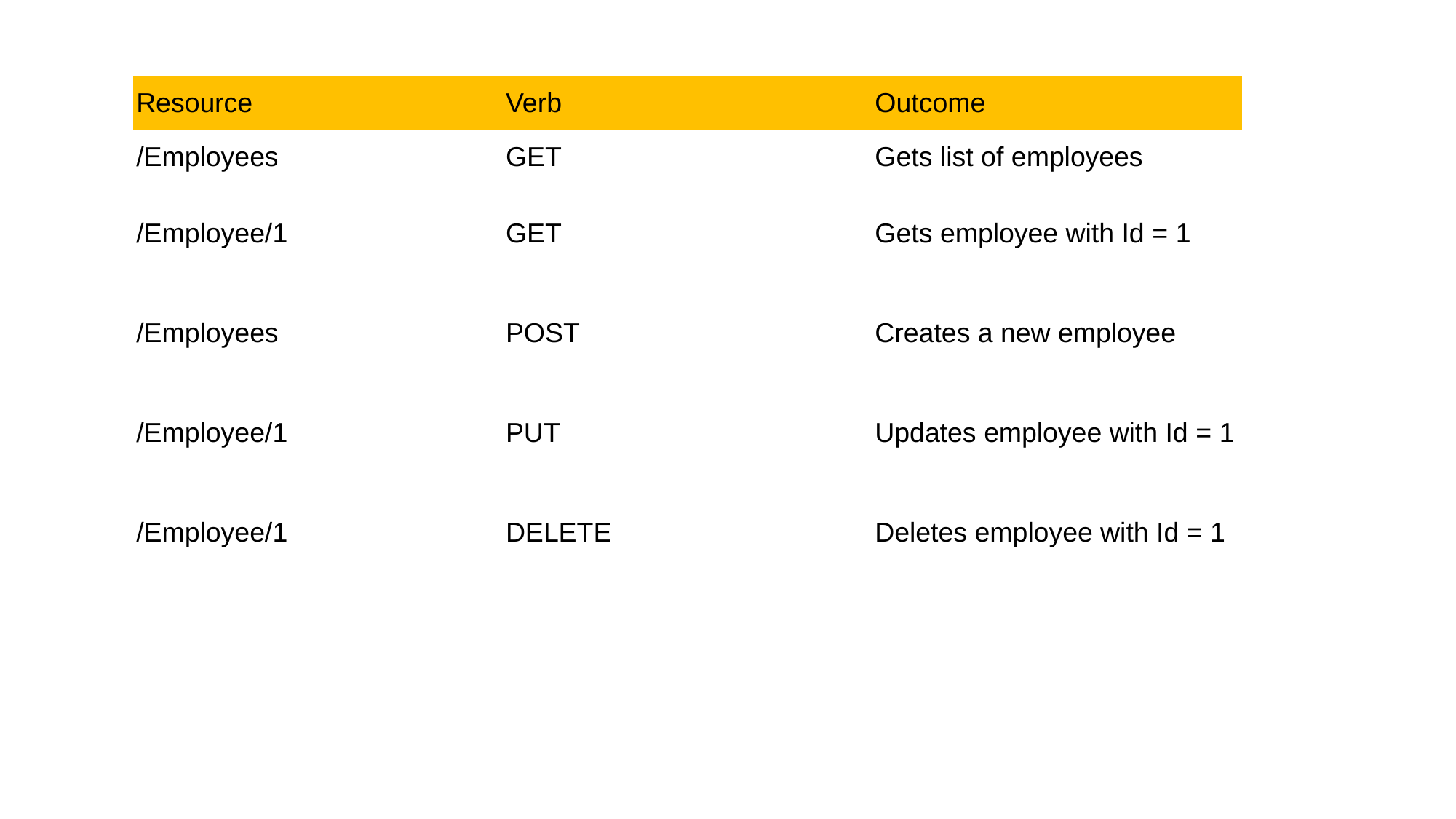

| Resource | Verb | Outcome |
| --- | --- | --- |
| /Employees | GET | Gets list of employees |
| /Employee/1 | GET | Gets employee with Id = 1 |
| /Employees | POST | Creates a new employee |
| /Employee/1 | PUT | Updates employee with Id = 1 |
| /Employee/1 | DELETE | Deletes employee with Id = 1 |